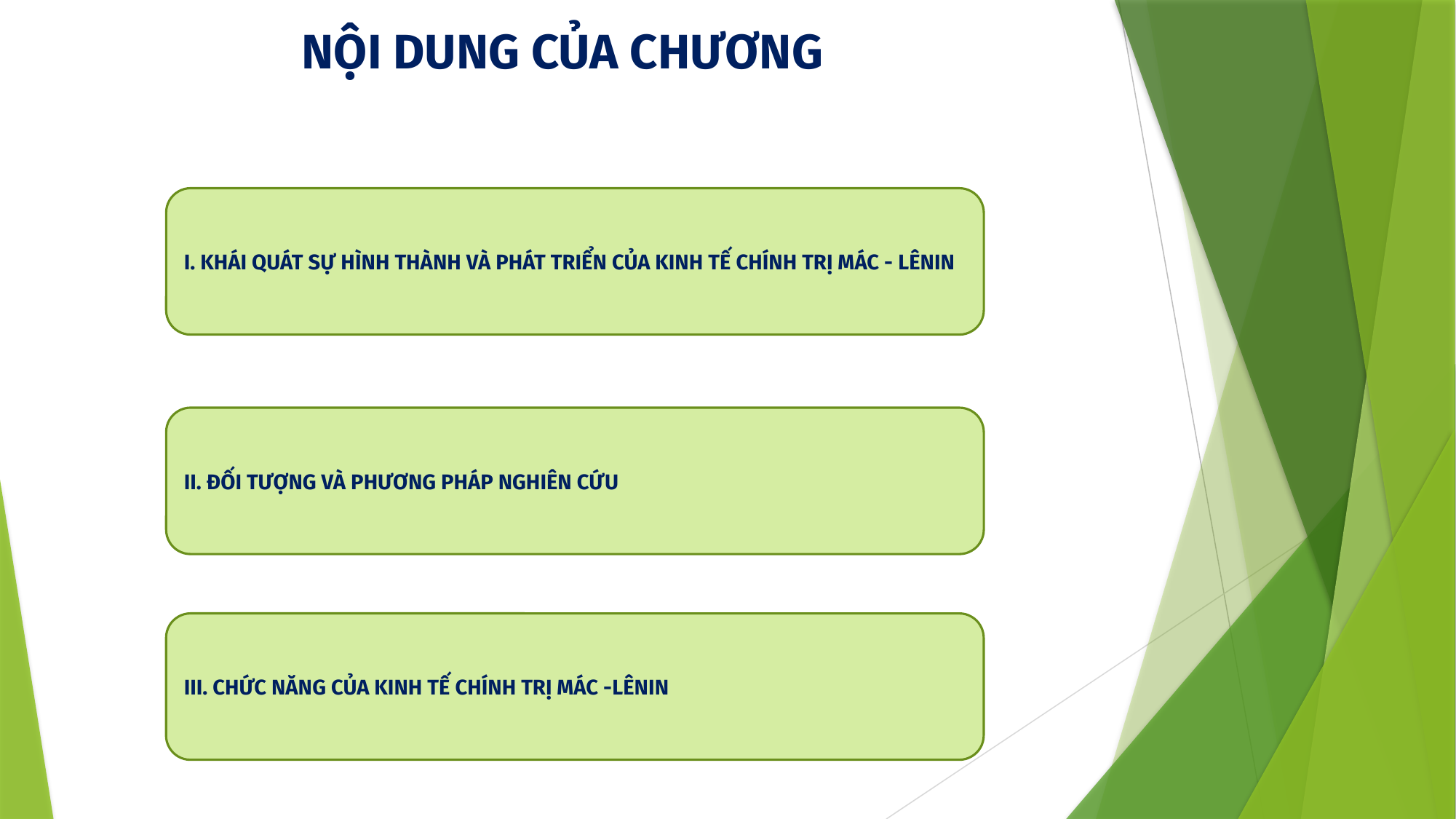

# NỘI DUNG CỦA CHƯƠNG
I. KHÁI QUÁT SỰ HÌNH THÀNH VÀ PHÁT TRIỂN CỦA KINH TẾ CHÍNH TRỊ MÁC - LÊNIN
II. ĐỐI TƯỢNG VÀ PHƯƠNG PHÁP NGHIÊN CỨU
III. CHỨC NĂNG CỦA KINH TẾ CHÍNH TRỊ MÁC -LÊNIN